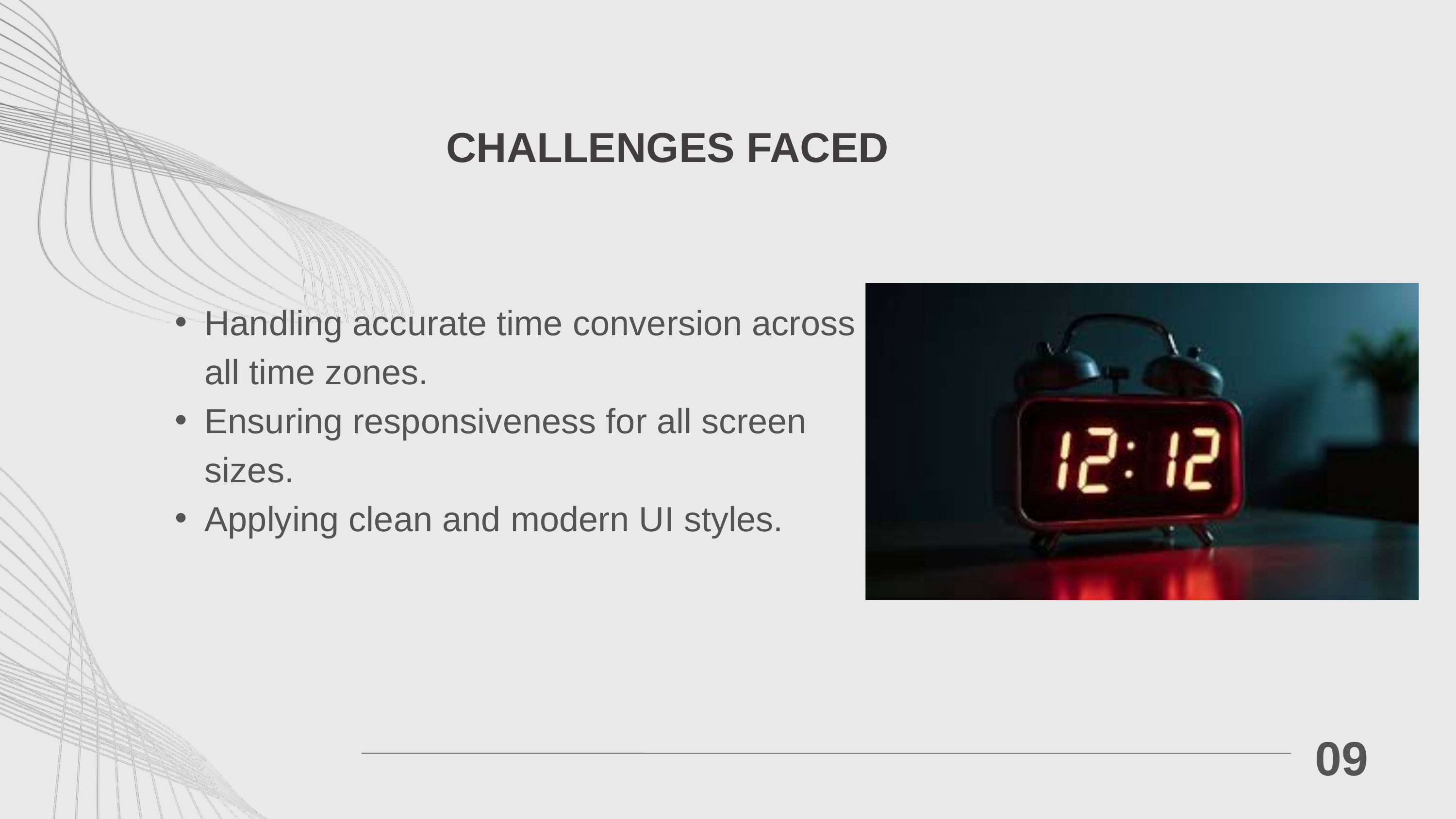

CHALLENGES FACED

Handling accurate time conversion across all time zones.
Ensuring responsiveness for all screen sizes.
Applying clean and modern UI styles.

09